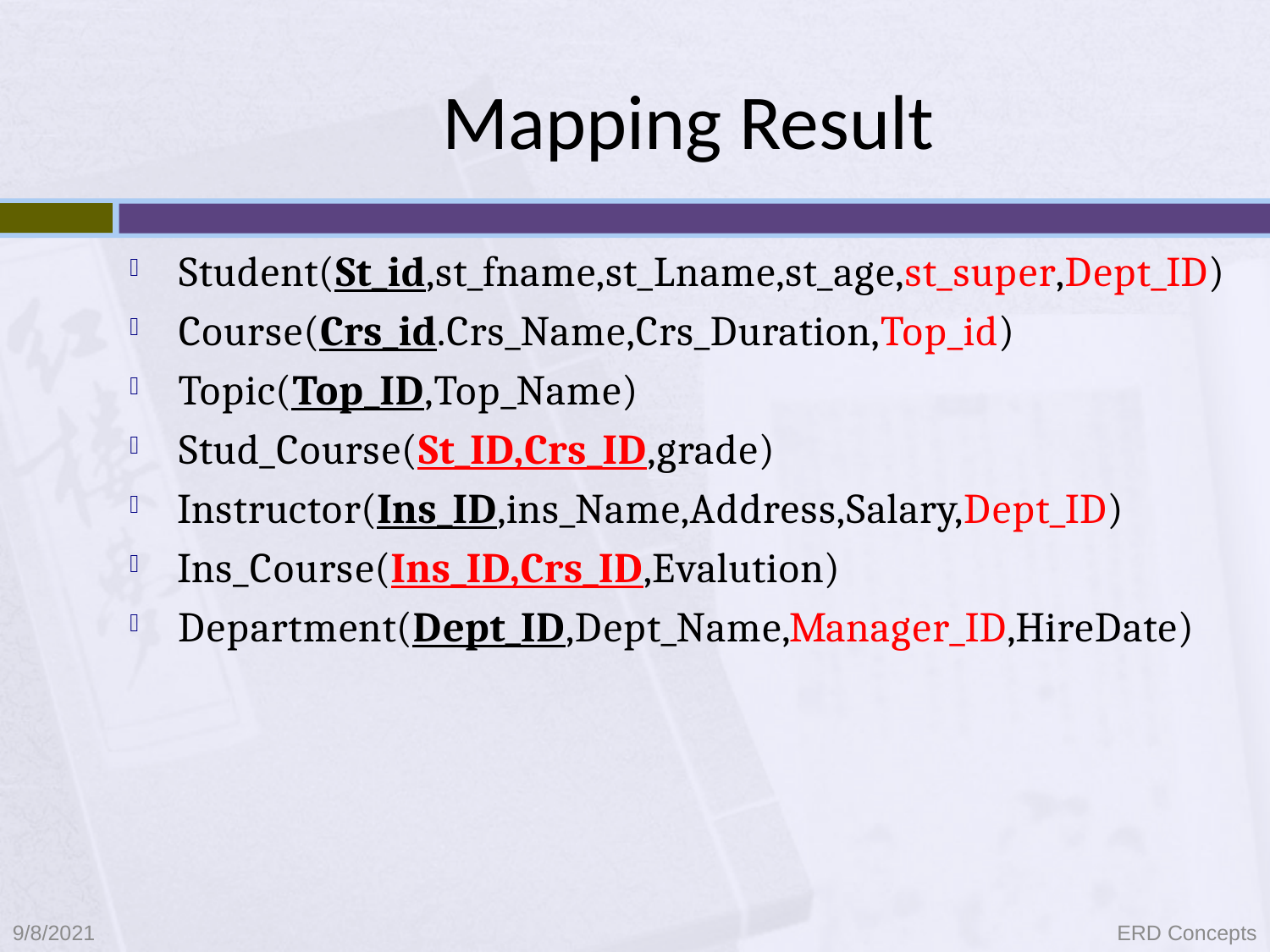

# Mapping Result
Student(St_id,st_fname,st_Lname,st_age,st_super,Dept_ID)
Course(Crs_id.Crs_Name,Crs_Duration,Top_id)
Topic(Top_ID,Top_Name)
Stud_Course(St_ID,Crs_ID,grade)
Instructor(Ins_ID,ins_Name,Address,Salary,Dept_ID)
Ins_Course(Ins_ID,Crs_ID,Evalution)
Department(Dept_ID,Dept_Name,Manager_ID,HireDate)
9/8/2021
ERD Concepts